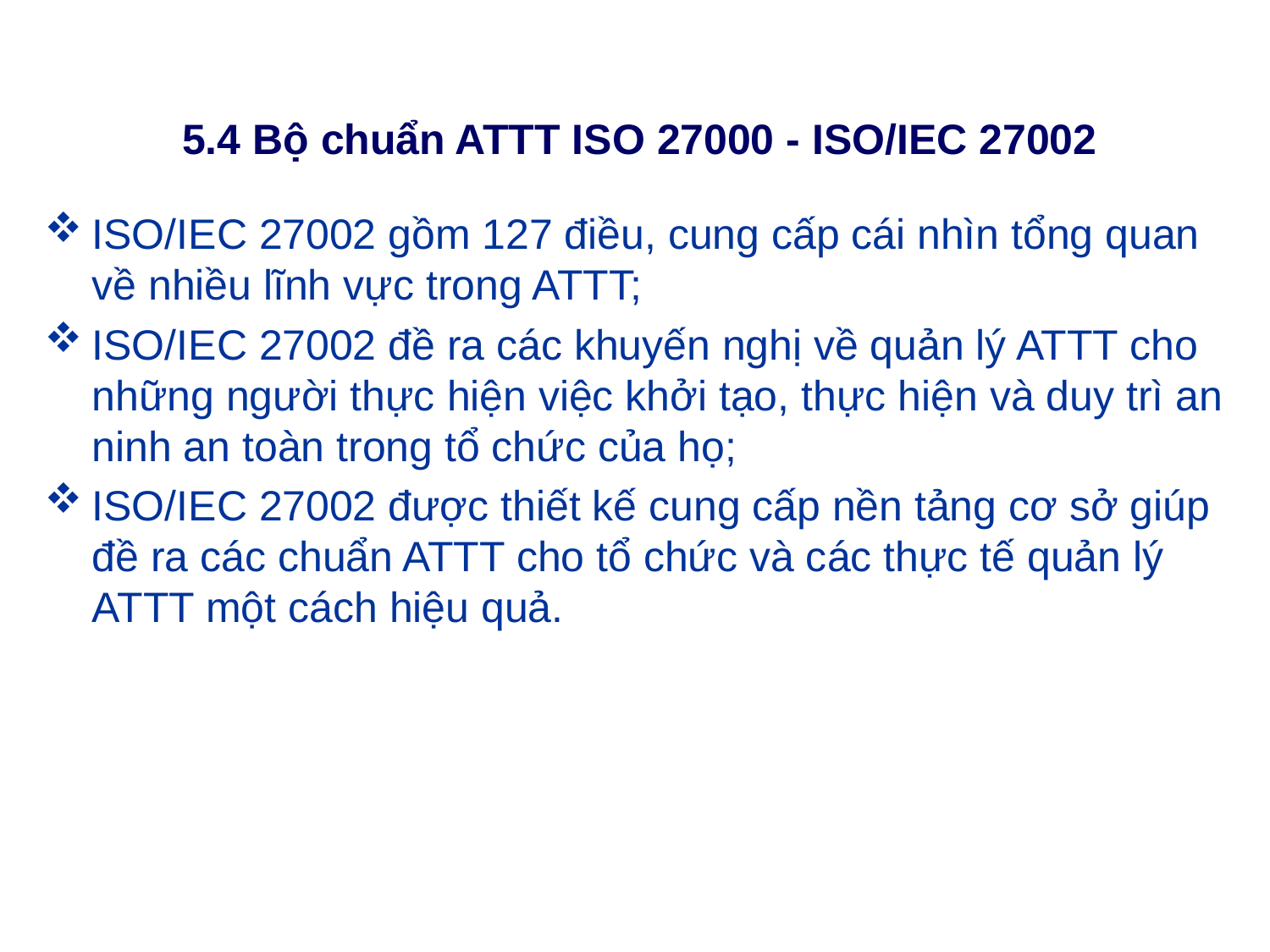

# 5.4 Bộ chuẩn ATTT ISO 27000 - ISO/IEC 27002
ISO/IEC 27002 gồm 127 điều, cung cấp cái nhìn tổng quan về nhiều lĩnh vực trong ATTT;
ISO/IEC 27002 đề ra các khuyến nghị về quản lý ATTT cho những người thực hiện việc khởi tạo, thực hiện và duy trì an ninh an toàn trong tổ chức của họ;
ISO/IEC 27002 được thiết kế cung cấp nền tảng cơ sở giúp đề ra các chuẩn ATTT cho tổ chức và các thực tế quản lý ATTT một cách hiệu quả.